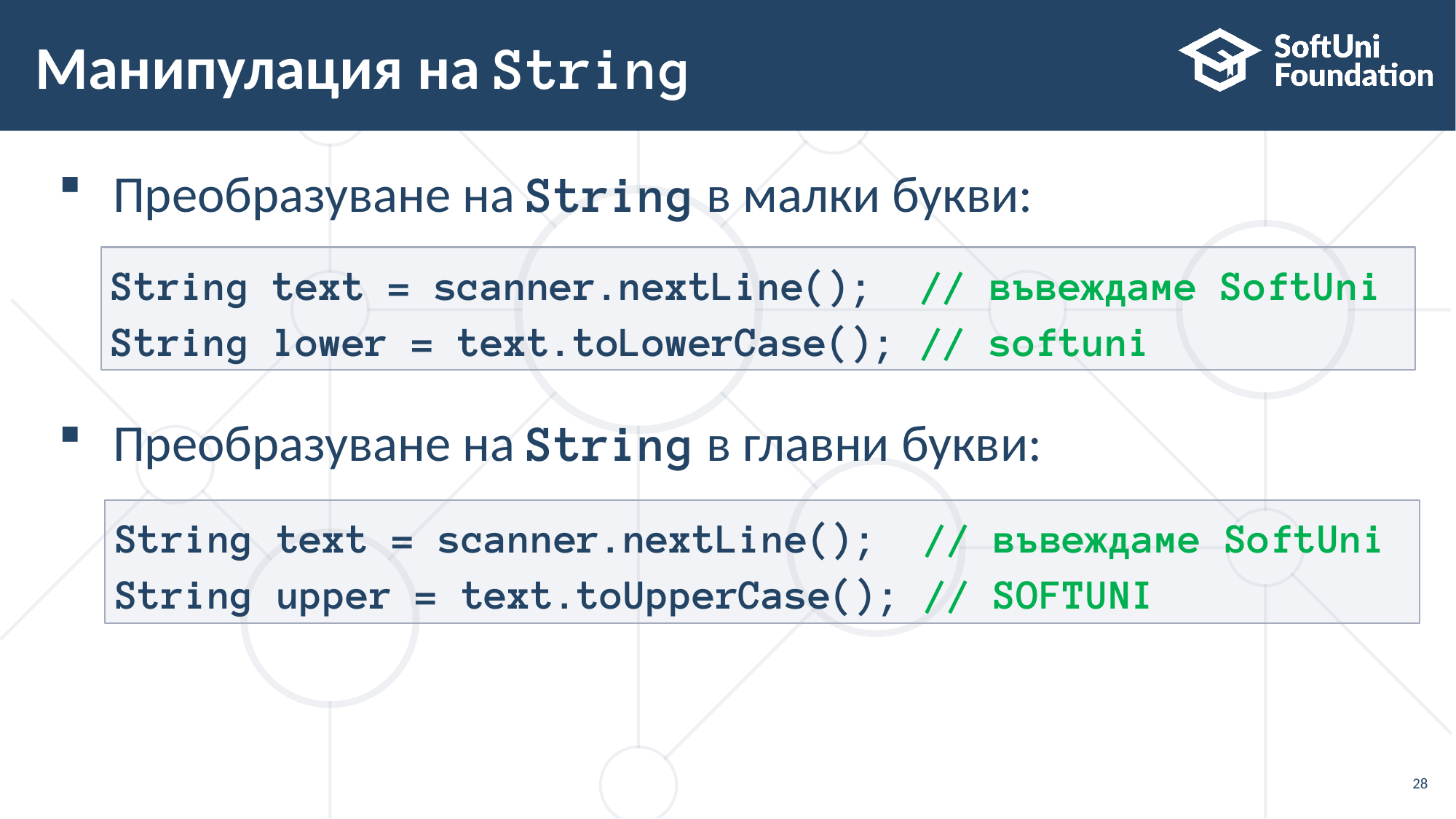

# Манипулация на String
Преобразуване на String в малки букви:

Преобразуване на String в главни букви:

String text = scanner.nextLine();  // въвеждаме SoftUni
String lower = text.toLowerCase(); // softuni
String text = scanner.nextLine();  // въвеждаме SoftUni
String upper = text.toUpperCase(); // SOFTUNI
28